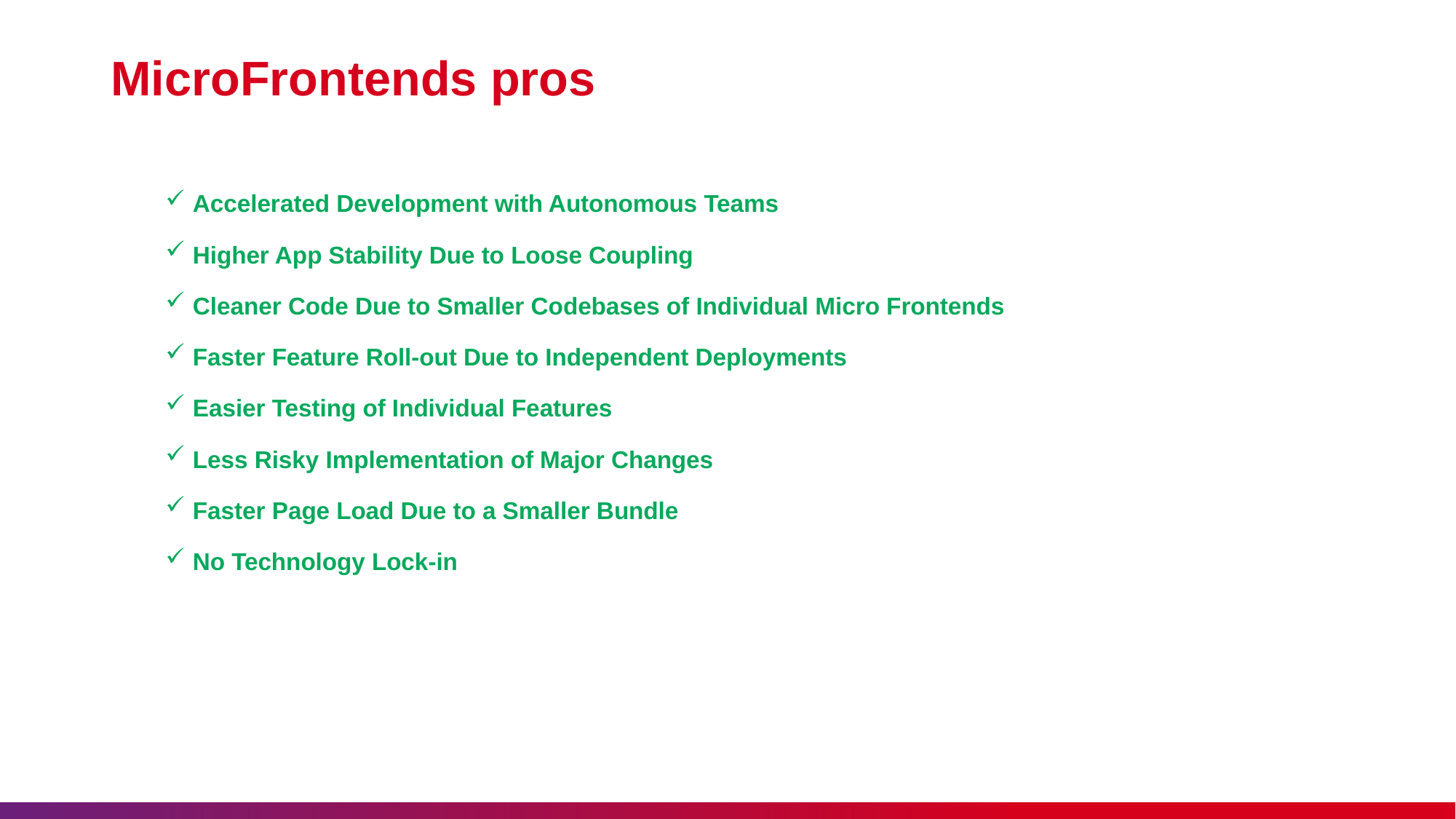

# MicroFrontends pros
Accelerated Development with Autonomous Teams
Higher App Stability Due to Loose Coupling
Cleaner Code Due to Smaller Codebases of Individual Micro Frontends
Faster Feature Roll-out Due to Independent Deployments
Easier Testing of Individual Features
Less Risky Implementation of Major Changes
Faster Page Load Due to a Smaller Bundle
No Technology Lock-in